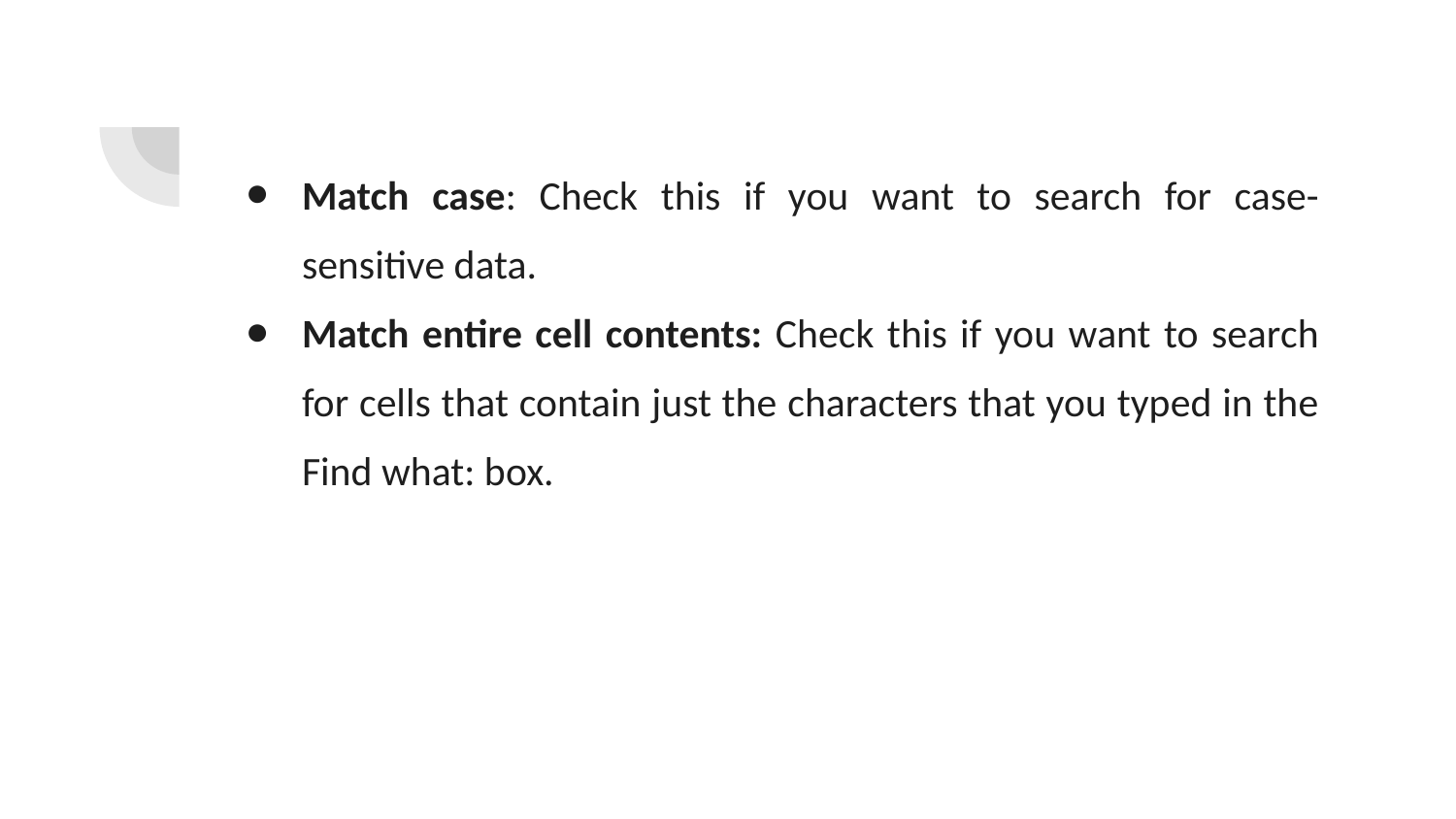

Match case: Check this if you want to search for case-sensitive data.
Match entire cell contents: Check this if you want to search for cells that contain just the characters that you typed in the Find what: box.